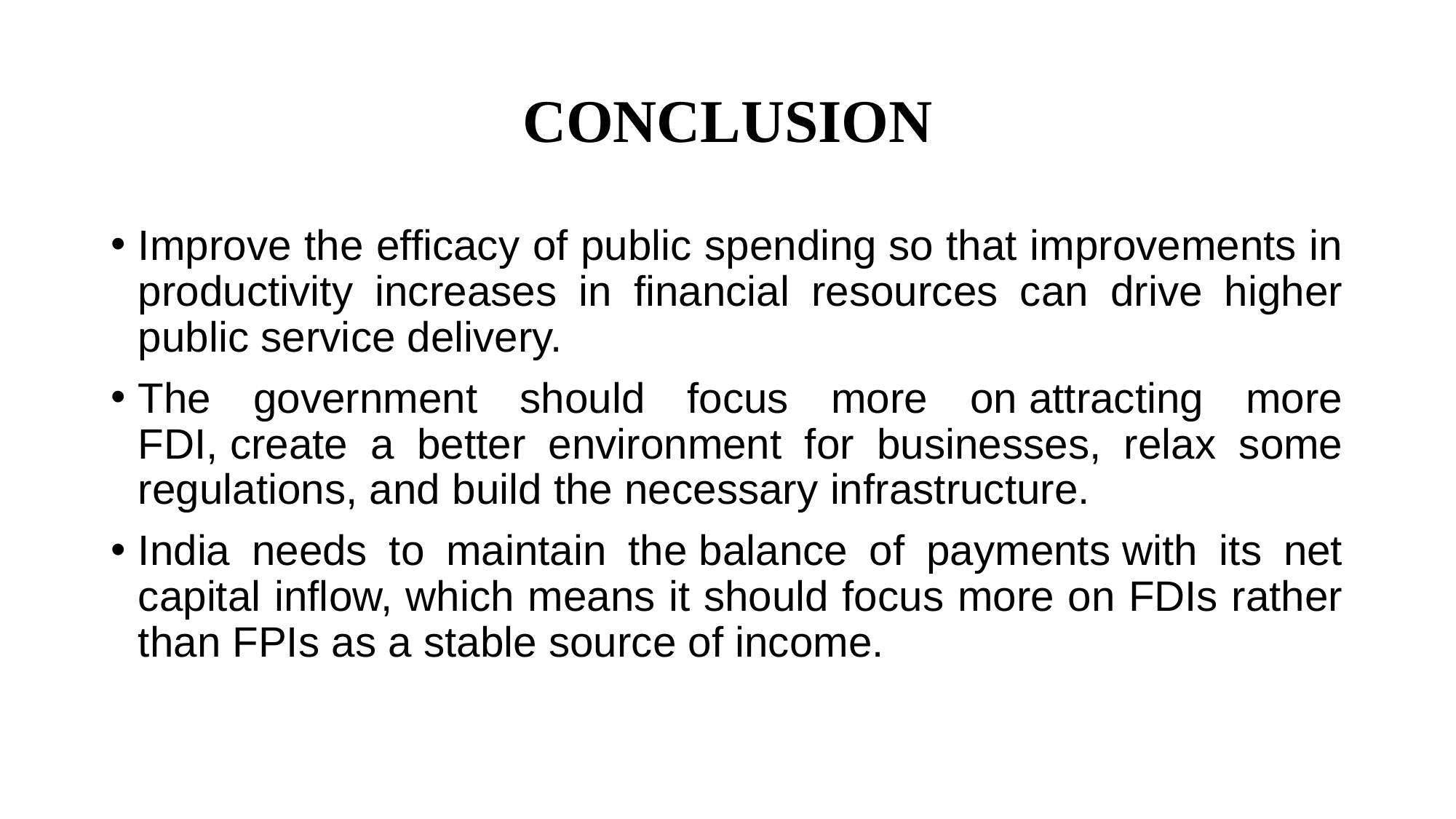

# CONCLUSION
Improve the efficacy of public spending so that improvements in productivity increases in financial resources can drive higher public service delivery.
The government should focus more on attracting more FDI, create a better environment for businesses, relax some regulations, and build the necessary infrastructure.
India needs to maintain the balance of payments with its net capital inflow, which means it should focus more on FDIs rather than FPIs as a stable source of income.